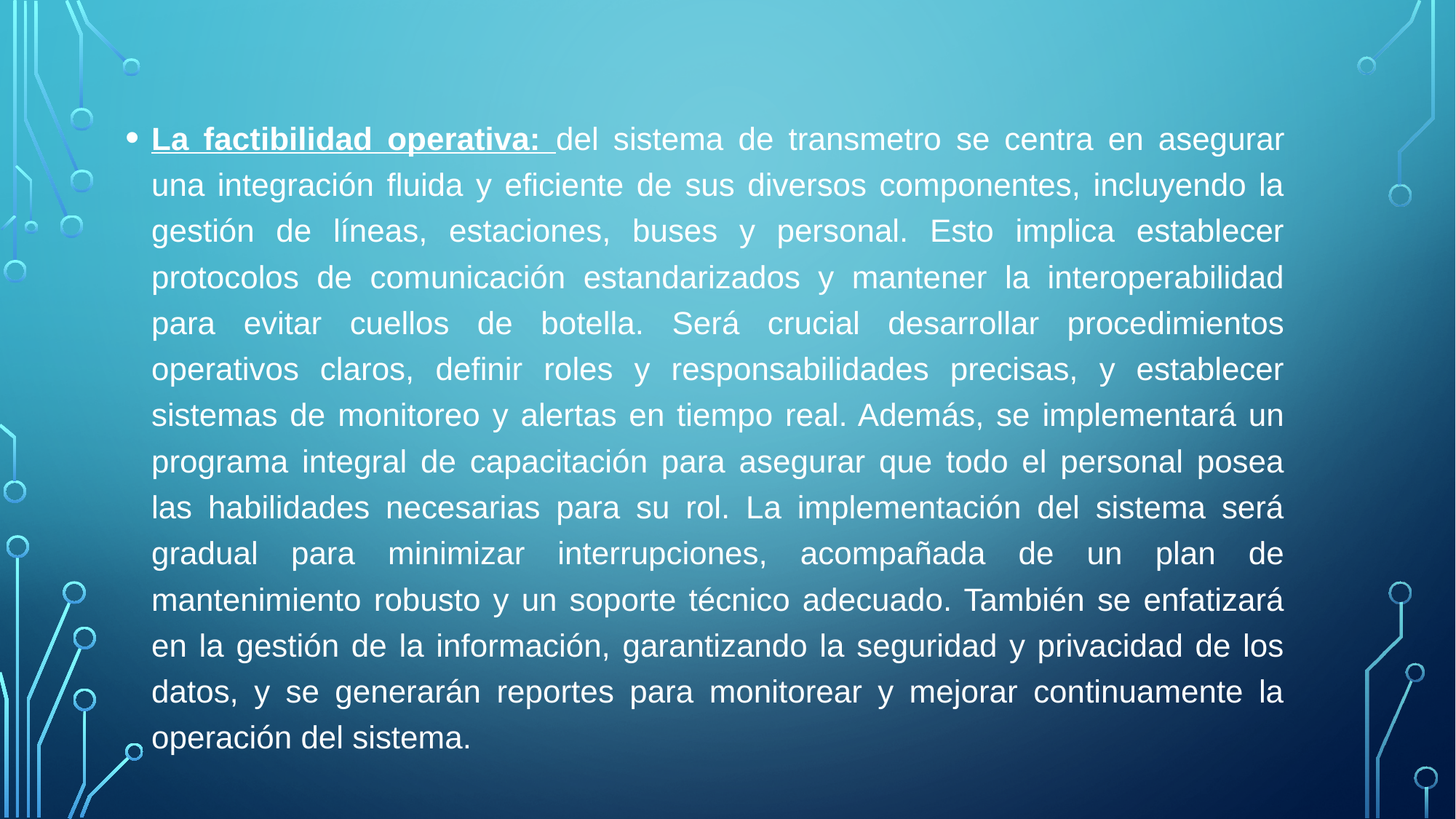

La factibilidad operativa: del sistema de transmetro se centra en asegurar una integración fluida y eficiente de sus diversos componentes, incluyendo la gestión de líneas, estaciones, buses y personal. Esto implica establecer protocolos de comunicación estandarizados y mantener la interoperabilidad para evitar cuellos de botella. Será crucial desarrollar procedimientos operativos claros, definir roles y responsabilidades precisas, y establecer sistemas de monitoreo y alertas en tiempo real. Además, se implementará un programa integral de capacitación para asegurar que todo el personal posea las habilidades necesarias para su rol. La implementación del sistema será gradual para minimizar interrupciones, acompañada de un plan de mantenimiento robusto y un soporte técnico adecuado. También se enfatizará en la gestión de la información, garantizando la seguridad y privacidad de los datos, y se generarán reportes para monitorear y mejorar continuamente la operación del sistema.